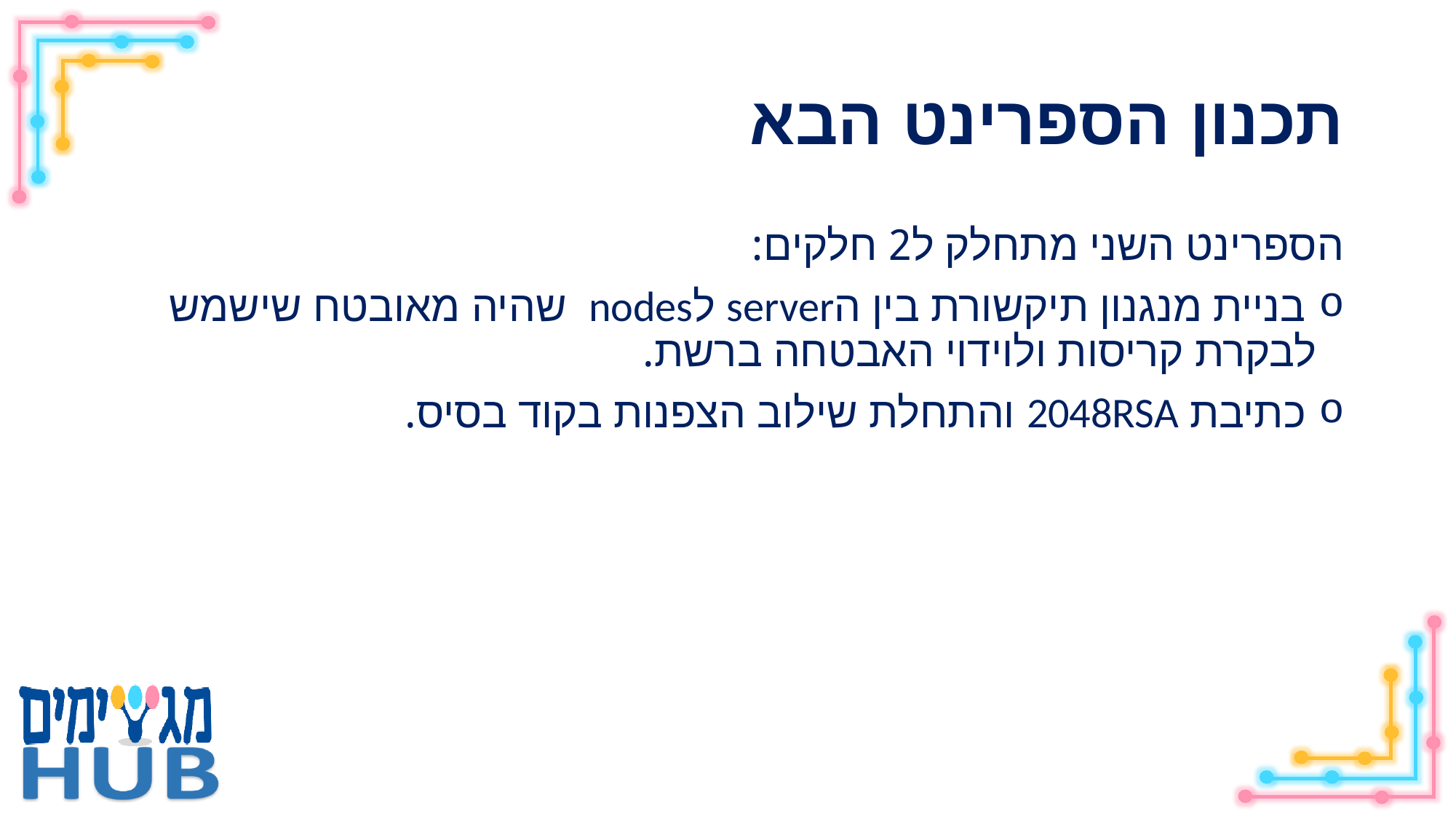

# תכנון הספרינט הבא
הספרינט השני מתחלק ל2 חלקים:
 בניית מנגנון תיקשורת בין הserver לnodes  שהיה מאובטח שישמש לבקרת קריסות ולוידוי האבטחה ברשת.
 כתיבת 2048RSA והתחלת שילוב הצפנות בקוד בסיס.